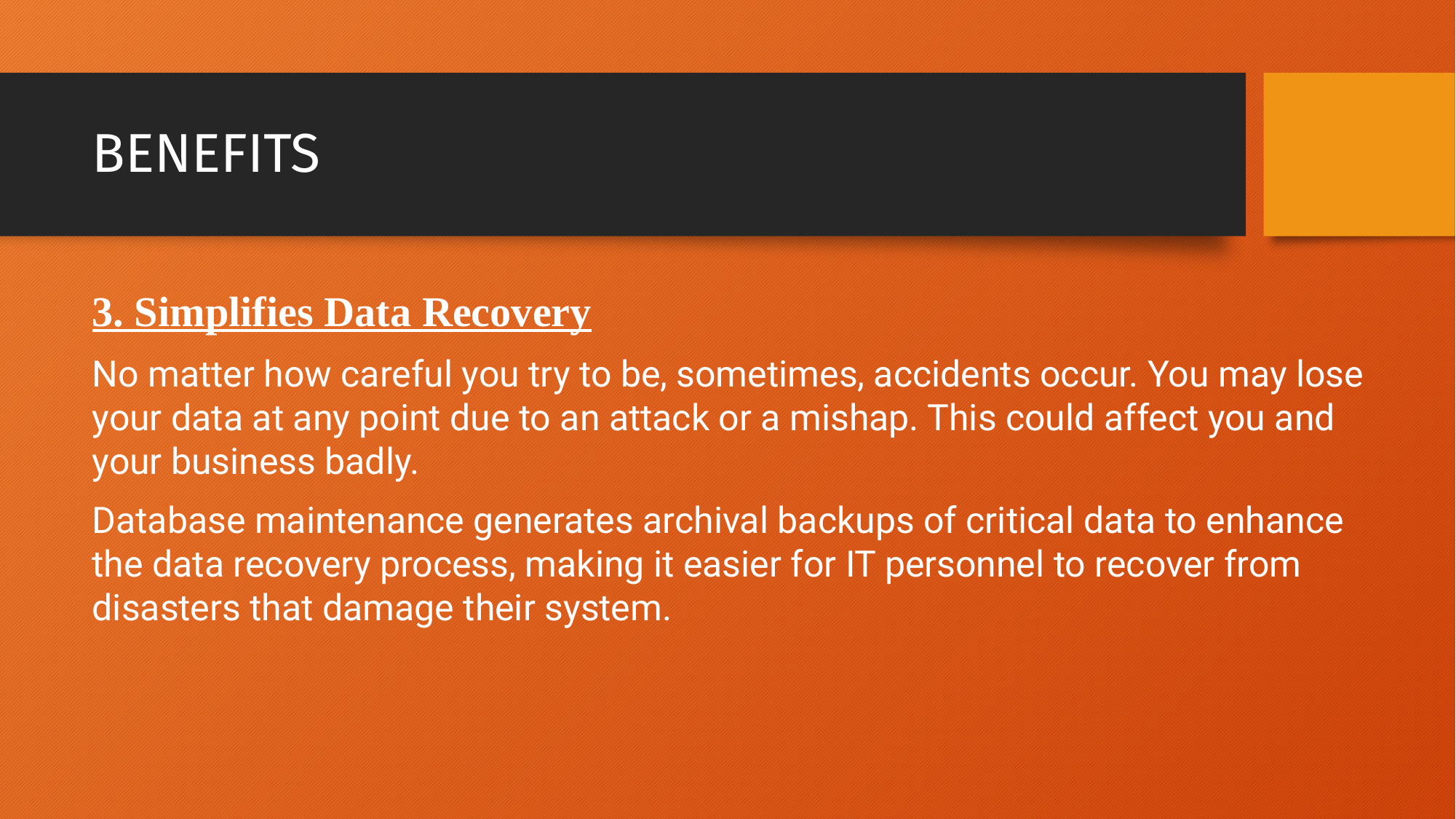

# BENEFITS
3. Simplifies Data Recovery
No matter how careful you try to be, sometimes, accidents occur. You may lose your data at any point due to an attack or a mishap. This could affect you and your business badly.
Database maintenance generates archival backups of critical data to enhance the data recovery process, making it easier for IT personnel to recover from disasters that damage their system.